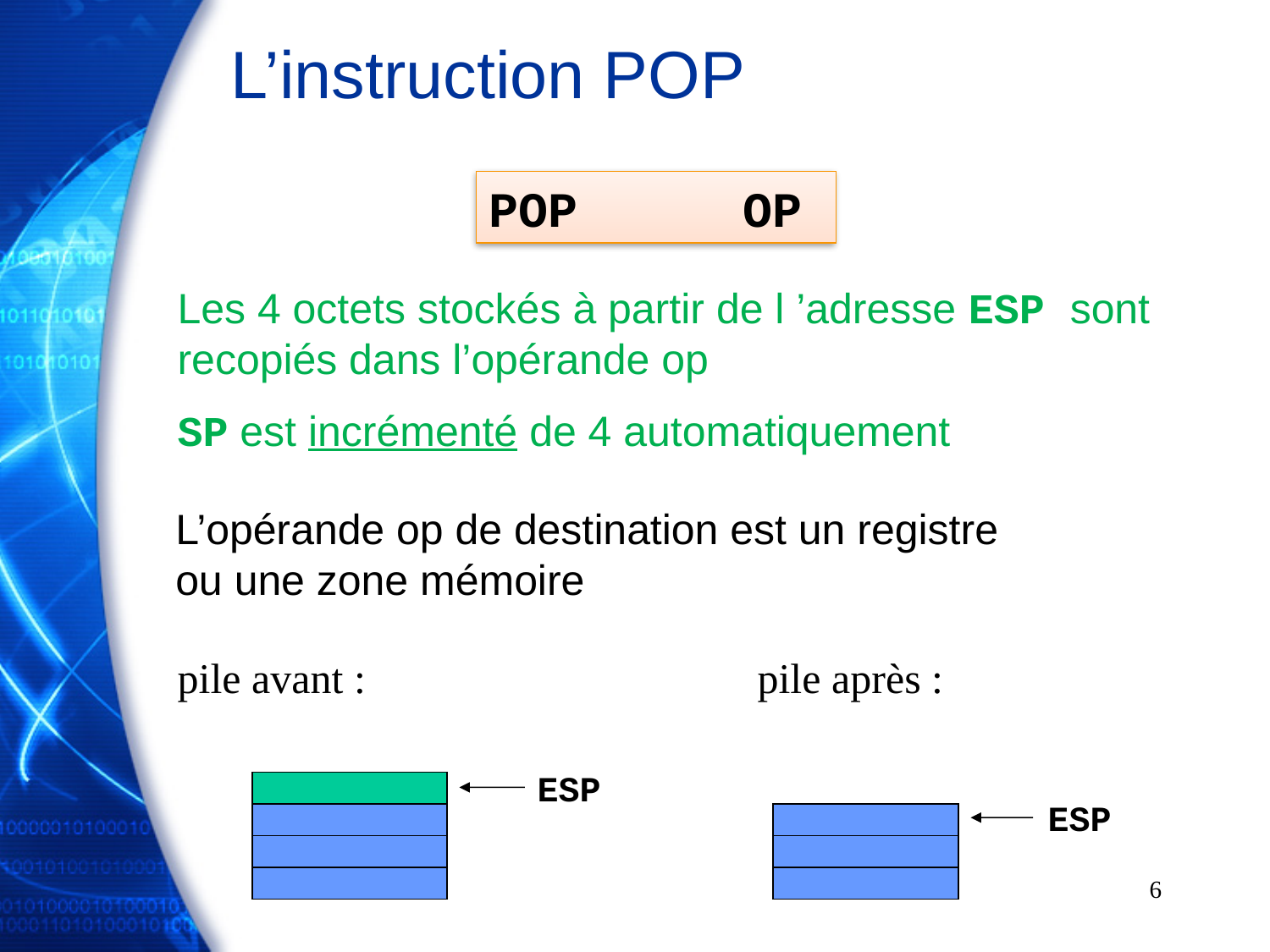

# L’instruction POP
POP		OP
Les 4 octets stockés à partir de l ’adresse ESP sont recopiés dans l’opérande op
SP est incrémenté de 4 automatiquement
L’opérande op de destination est un registre ou une zone mémoire
pile avant :
ESP

pile après :
ESP

6